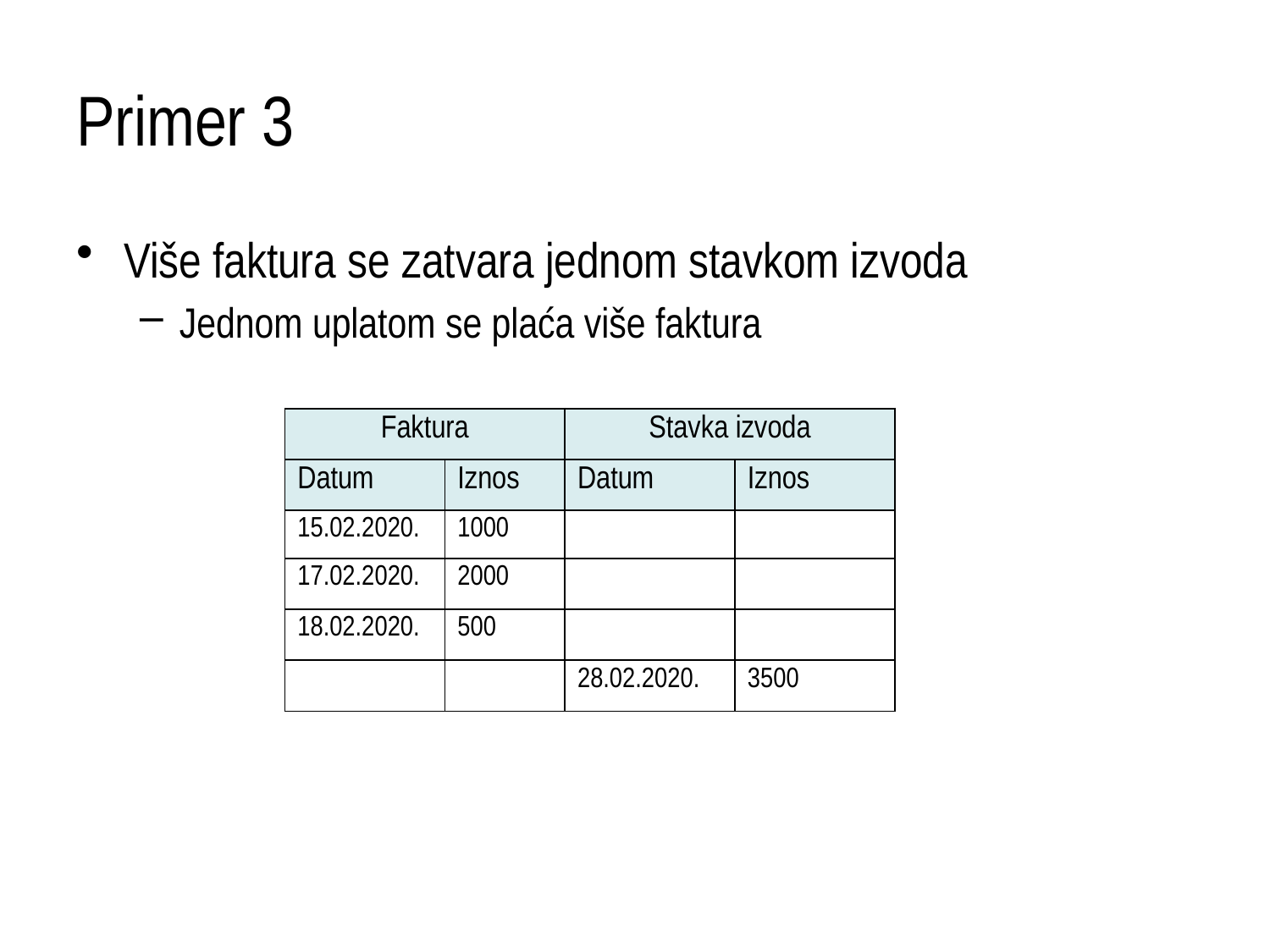

# Primer 3
Više faktura se zatvara jednom stavkom izvoda
Jednom uplatom se plaća više faktura
| Faktura |  | Stavka izvoda |  |
| --- | --- | --- | --- |
| Datum | Iznos | Datum | Iznos |
| 15.02.2020. | 1000 |  |  |
| 17.02.2020. | 2000 |  |  |
| 18.02.2020. | 500 |  |  |
|  |  | 28.02.2020. | 3500 |